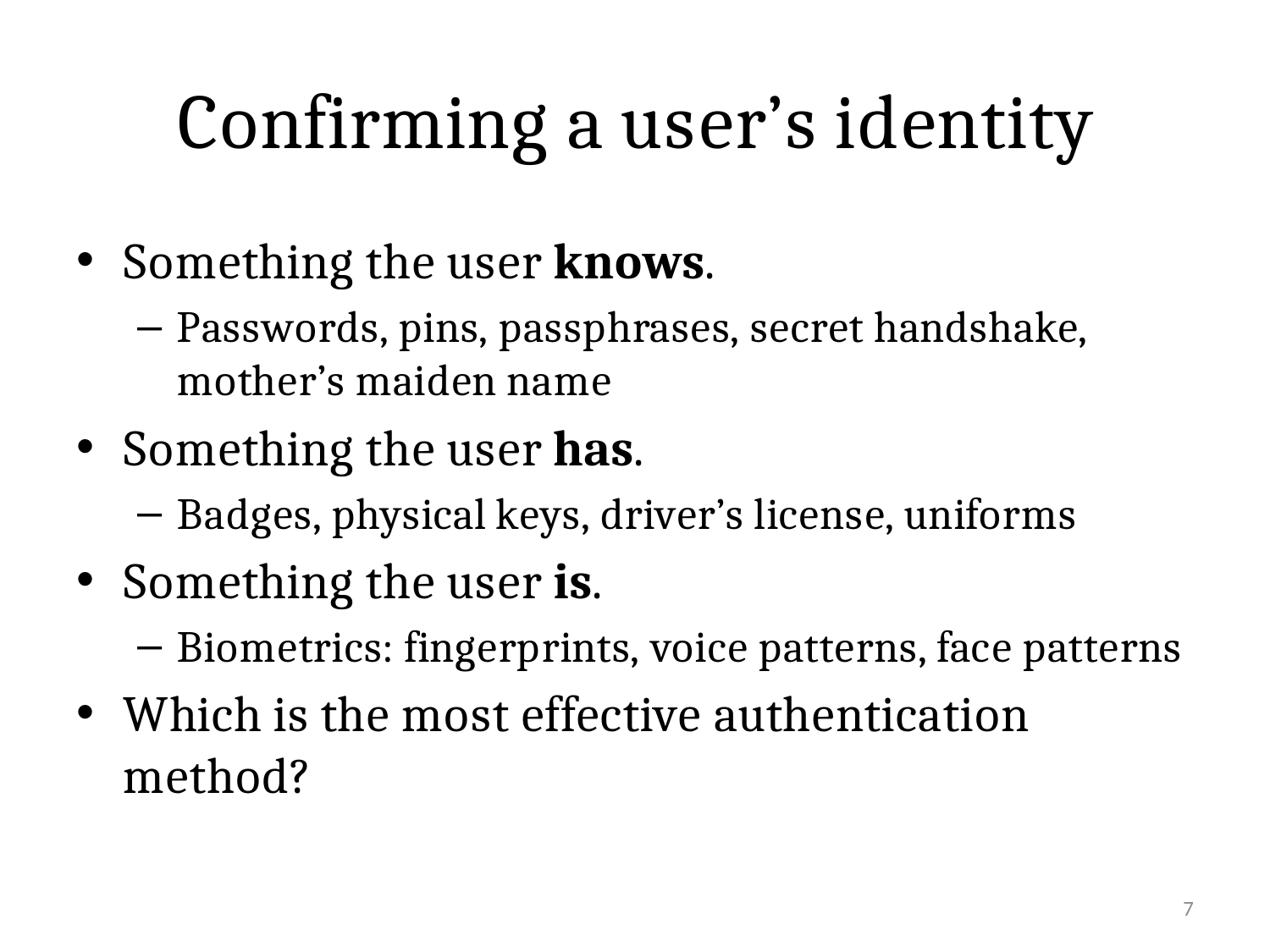

# Confirming a user’s identity
Something the user knows.
Passwords, pins, passphrases, secret handshake, mother’s maiden name
Something the user has.
Badges, physical keys, driver’s license, uniforms
Something the user is.
Biometrics: fingerprints, voice patterns, face patterns
Which is the most effective authentication method?
7